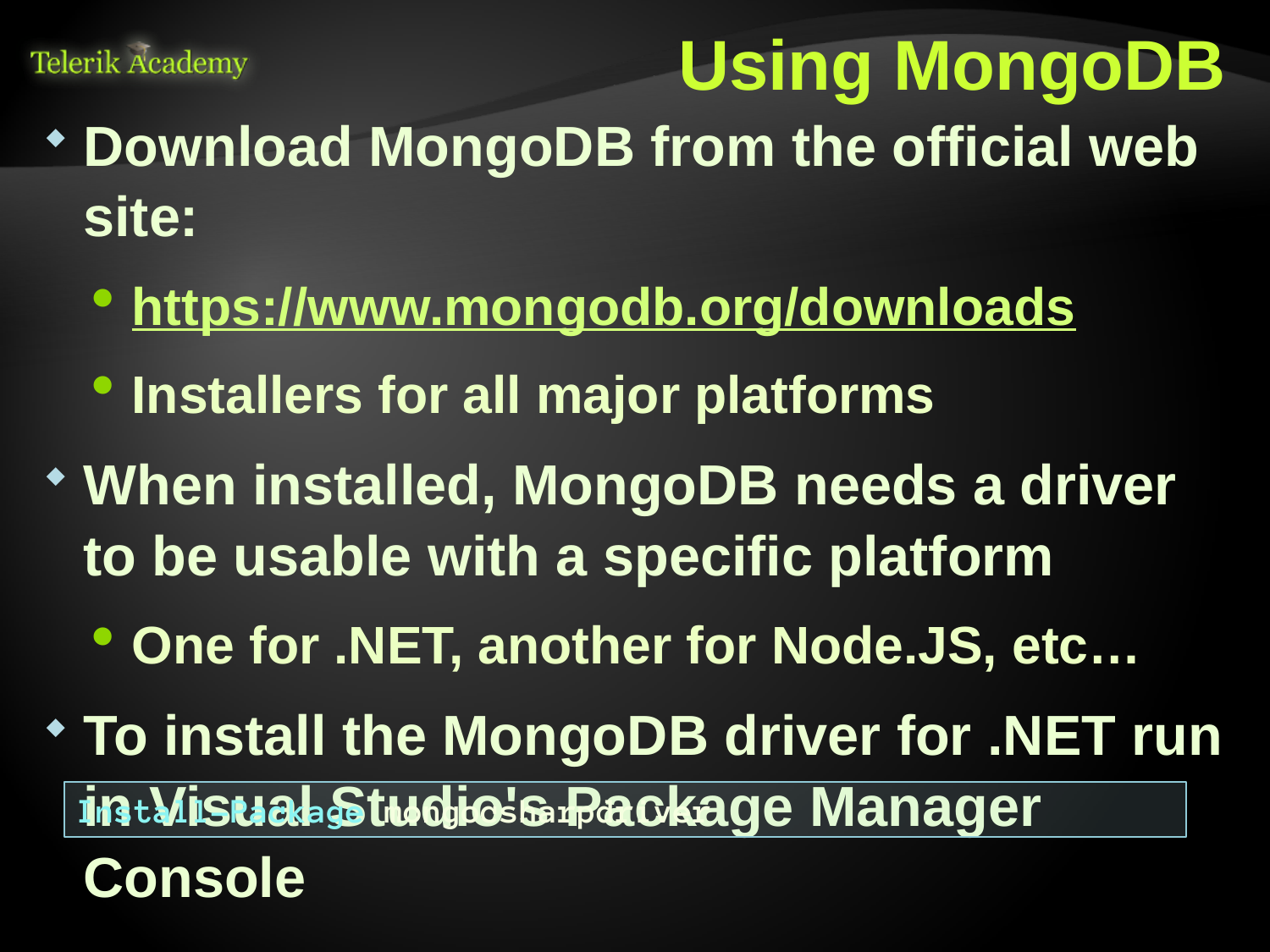

# Using MongoDB
Download MongoDB from the official web site:
https://www.mongodb.org/downloads
Installers for all major platforms
When installed, MongoDB needs a driver to be usable with a specific platform
One for .NET, another for Node.JS, etc…
To install the MongoDB driver for .NET run in Visual Studio's Package Manager Console
Install-Package mongocsharpdriver